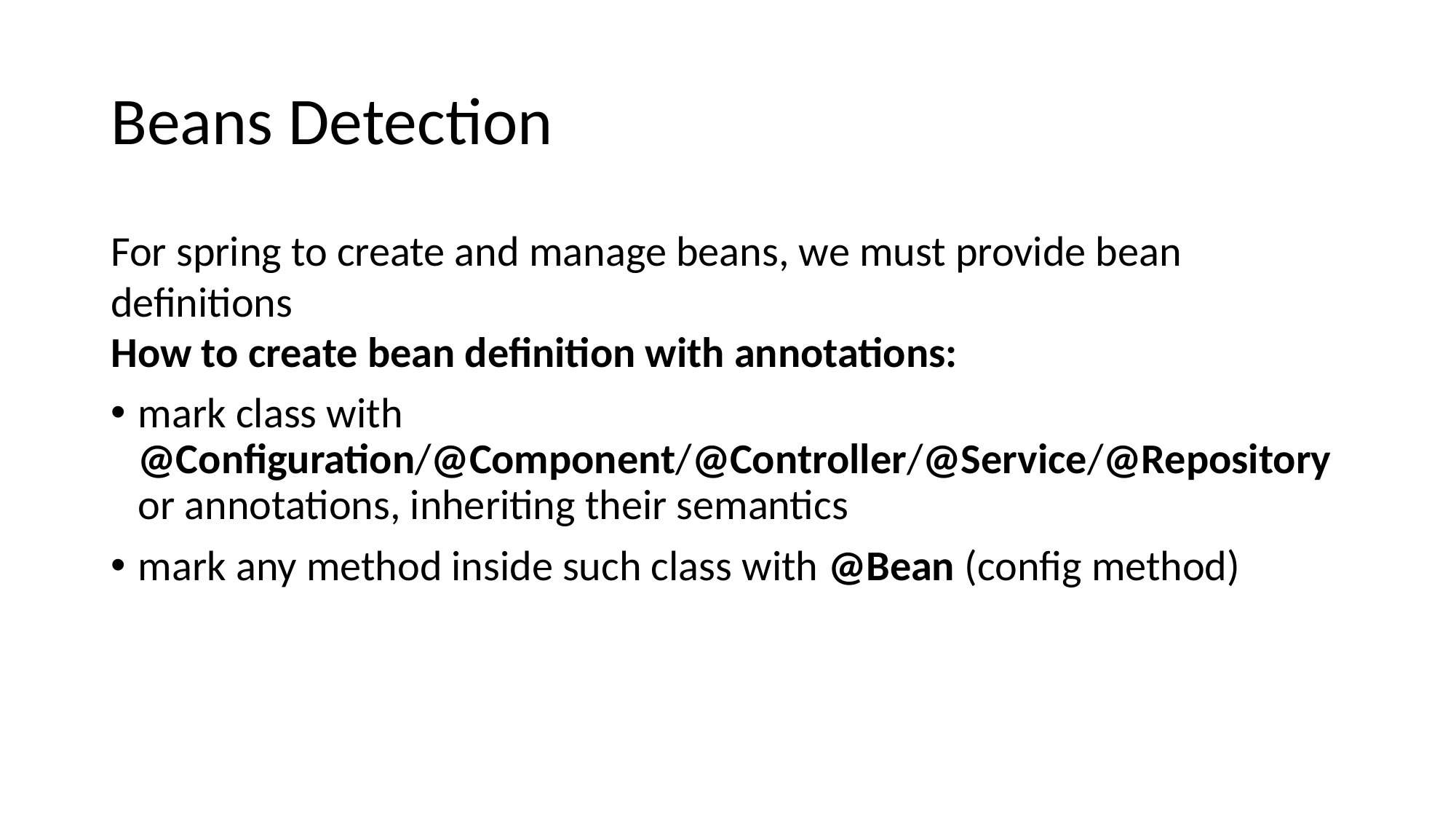

Beans Detection
For spring to create and manage beans, we must provide bean definitions
How to create bean definition with annotations:
mark class with @Configuration/@Component/@Controller/@Service/@Repository or annotations, inheriting their semantics
mark any method inside such class with @Bean (config method)